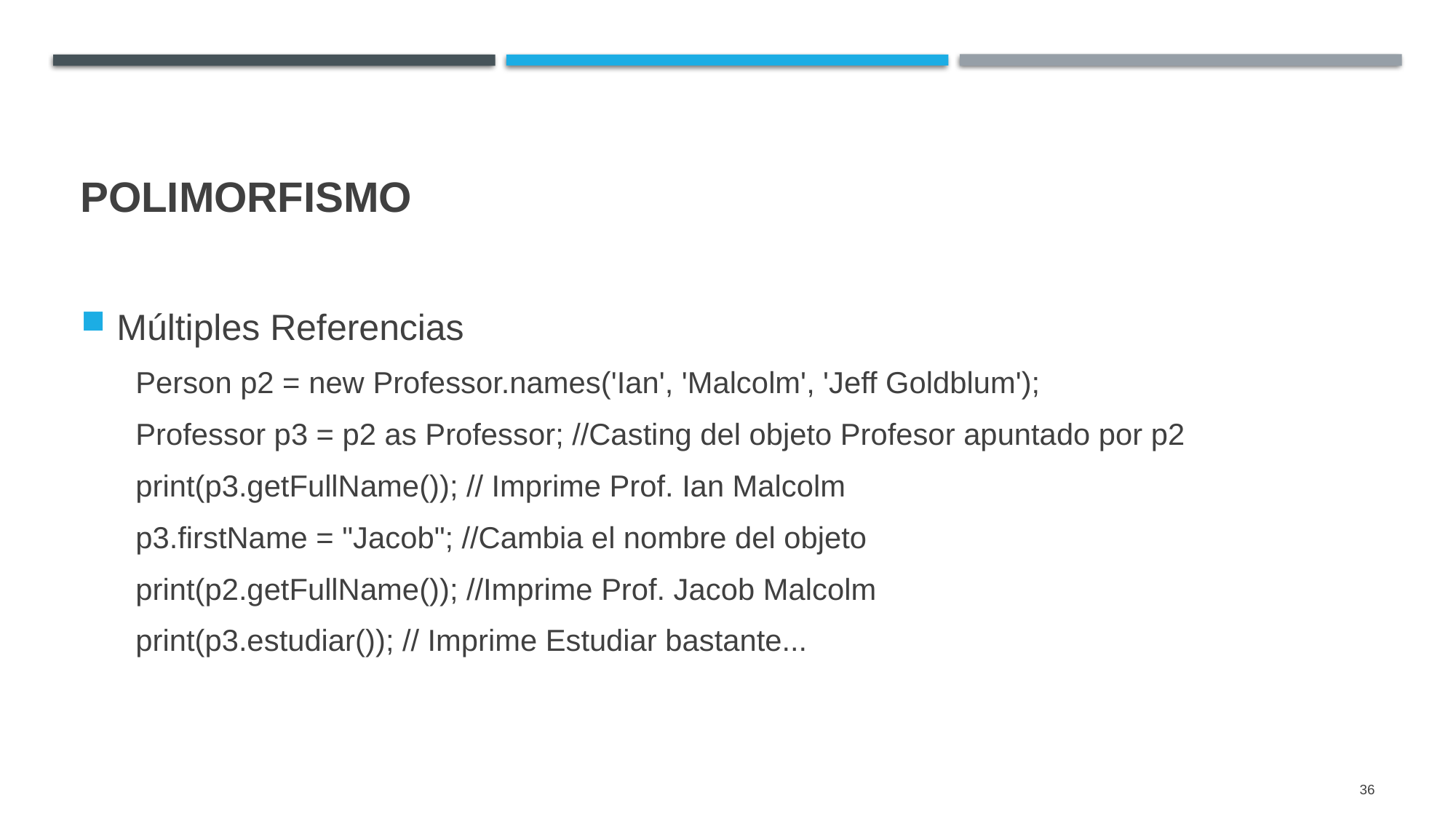

# Polimorfismo
Múltiples Referencias
  Person p2 = new Professor.names('Ian', 'Malcolm', 'Jeff Goldblum');
  Professor p3 = p2 as Professor; //Casting del objeto Profesor apuntado por p2
  print(p3.getFullName()); // Imprime Prof. Ian Malcolm
  p3.firstName = "Jacob"; //Cambia el nombre del objeto
  print(p2.getFullName()); //Imprime Prof. Jacob Malcolm
  print(p3.estudiar()); // Imprime Estudiar bastante...

36